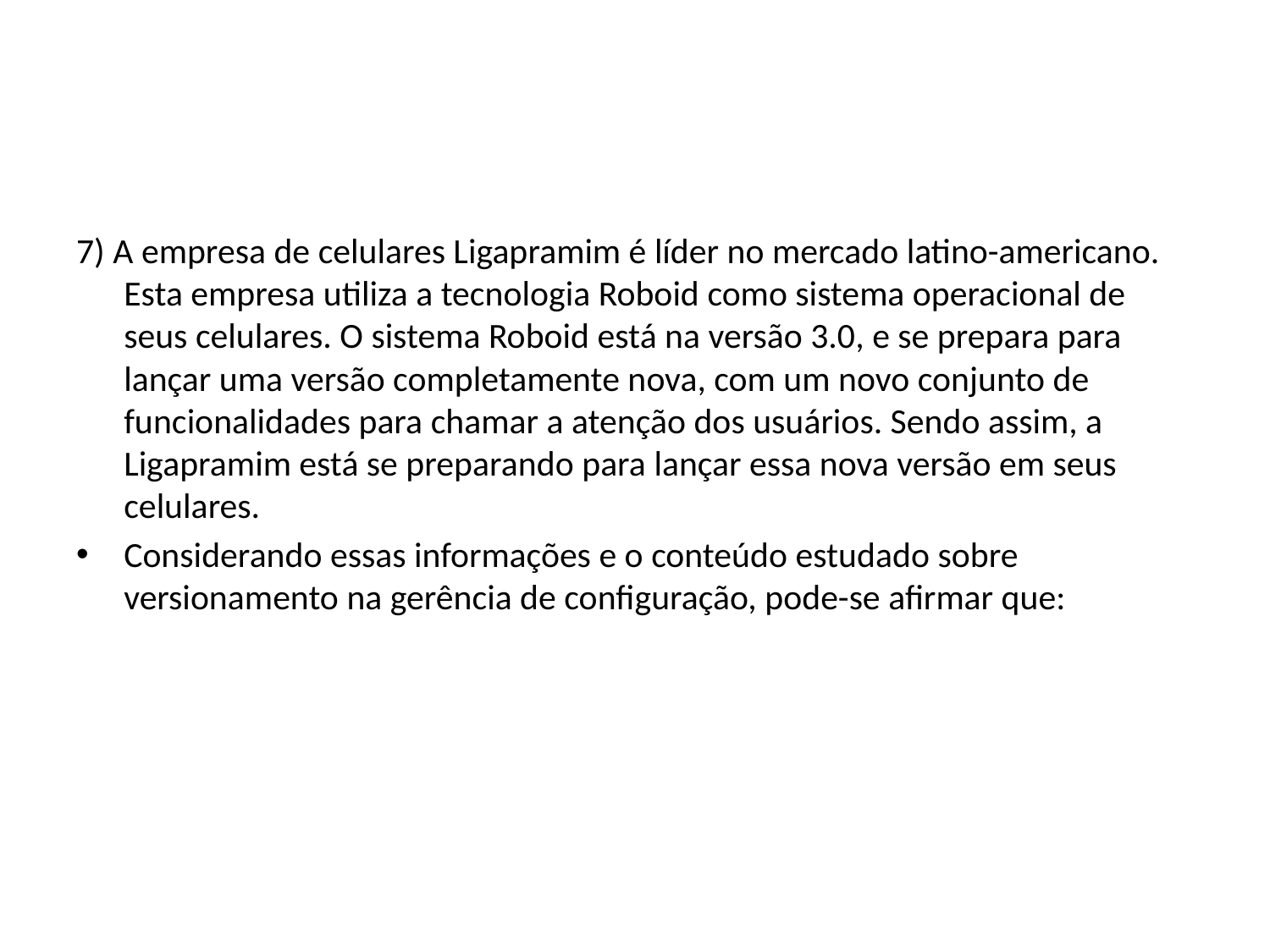

#
7) A empresa de celulares Ligapramim é líder no mercado latino-americano. Esta empresa utiliza a tecnologia Roboid como sistema operacional de seus celulares. O sistema Roboid está na versão 3.0, e se prepara para lançar uma versão completamente nova, com um novo conjunto de funcionalidades para chamar a atenção dos usuários. Sendo assim, a Ligapramim está se preparando para lançar essa nova versão em seus celulares.
Considerando essas informações e o conteúdo estudado sobre versionamento na gerência de configuração, pode-se afirmar que: